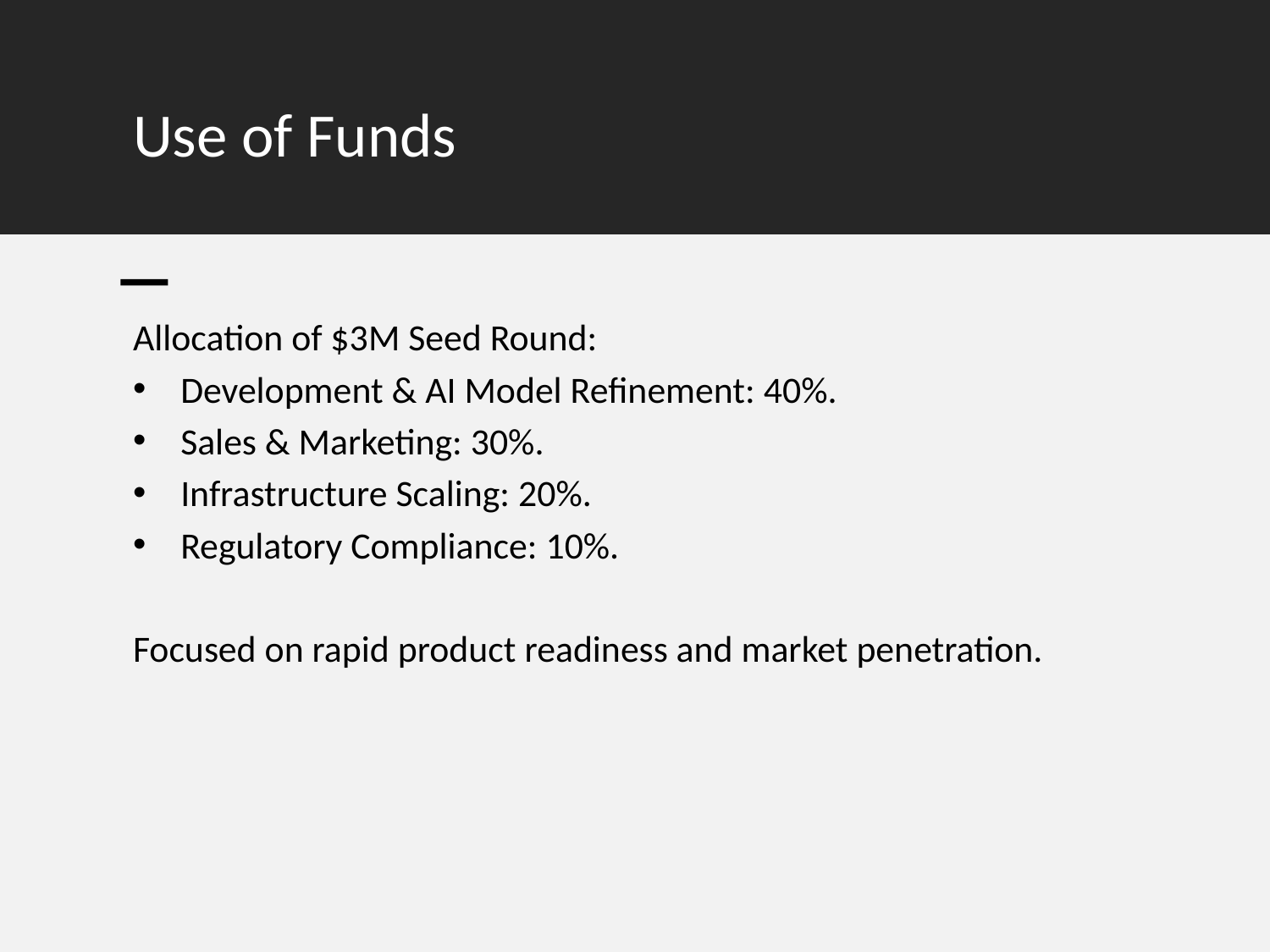

# Use of Funds

Allocation of $3M Seed Round:
Development & AI Model Refinement: 40%.
Sales & Marketing: 30%.
Infrastructure Scaling: 20%.
Regulatory Compliance: 10%.

Focused on rapid product readiness and market penetration.